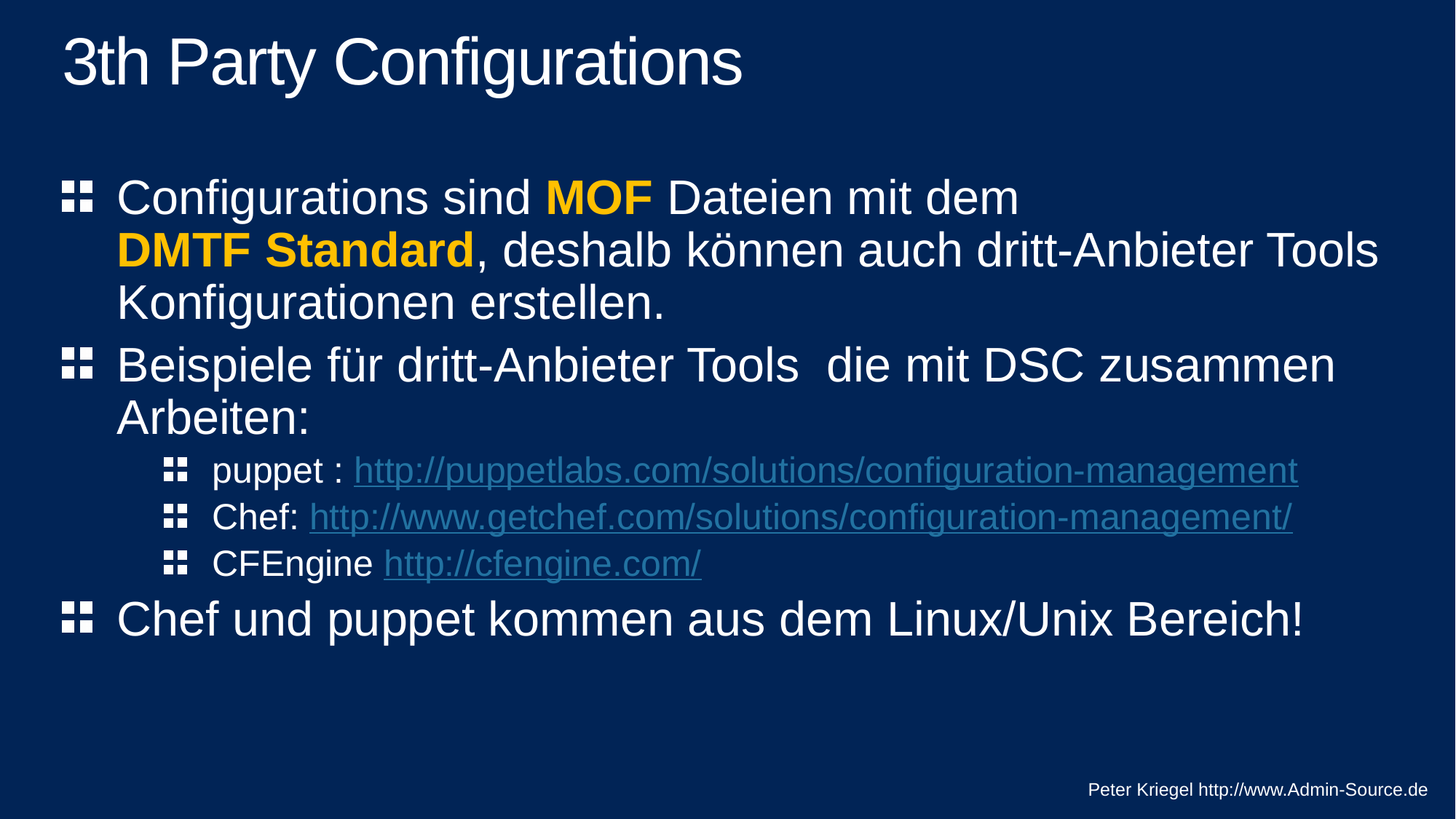

# 3th Party Configurations
Configurations sind MOF Dateien mit dem
DMTF Standard, deshalb können auch dritt-Anbieter Tools Konfigurationen erstellen.
Beispiele für dritt-Anbieter Tools  die mit DSC zusammen Arbeiten:
puppet : http://puppetlabs.com/solutions/configuration-management
Chef: http://www.getchef.com/solutions/configuration-management/
CFEngine http://cfengine.com/
Chef und puppet kommen aus dem Linux/Unix Bereich!